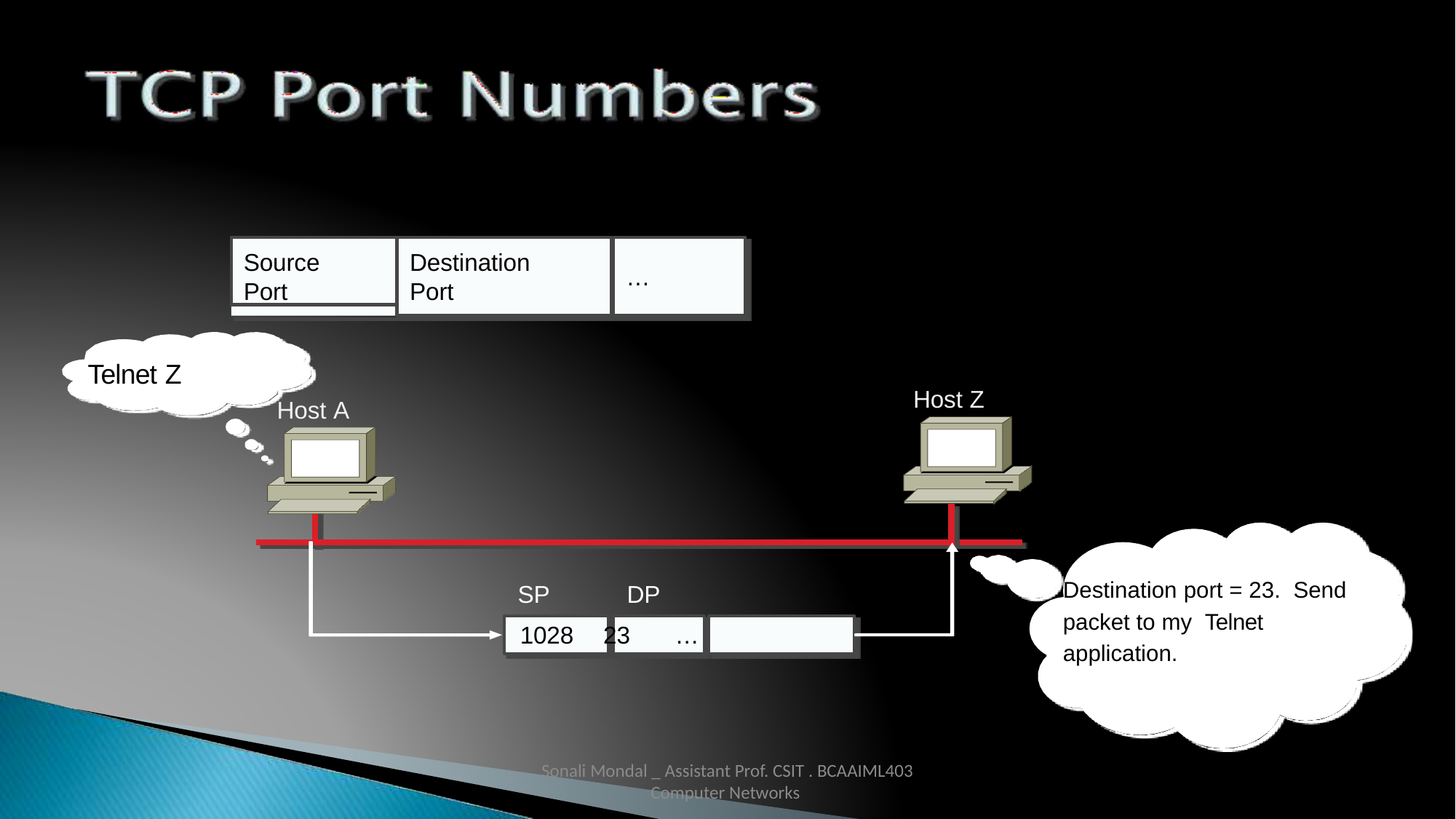

Source
Port
Destination
Port
…

Telnet Z
Host Z
Host A

Destination port = 23.  Send packet to my  Telnet
application.
SP
DP

1028	23	…
Sonali Mondal _ Assistant Prof. CSIT . BCAAIML403 Computer Networks
51